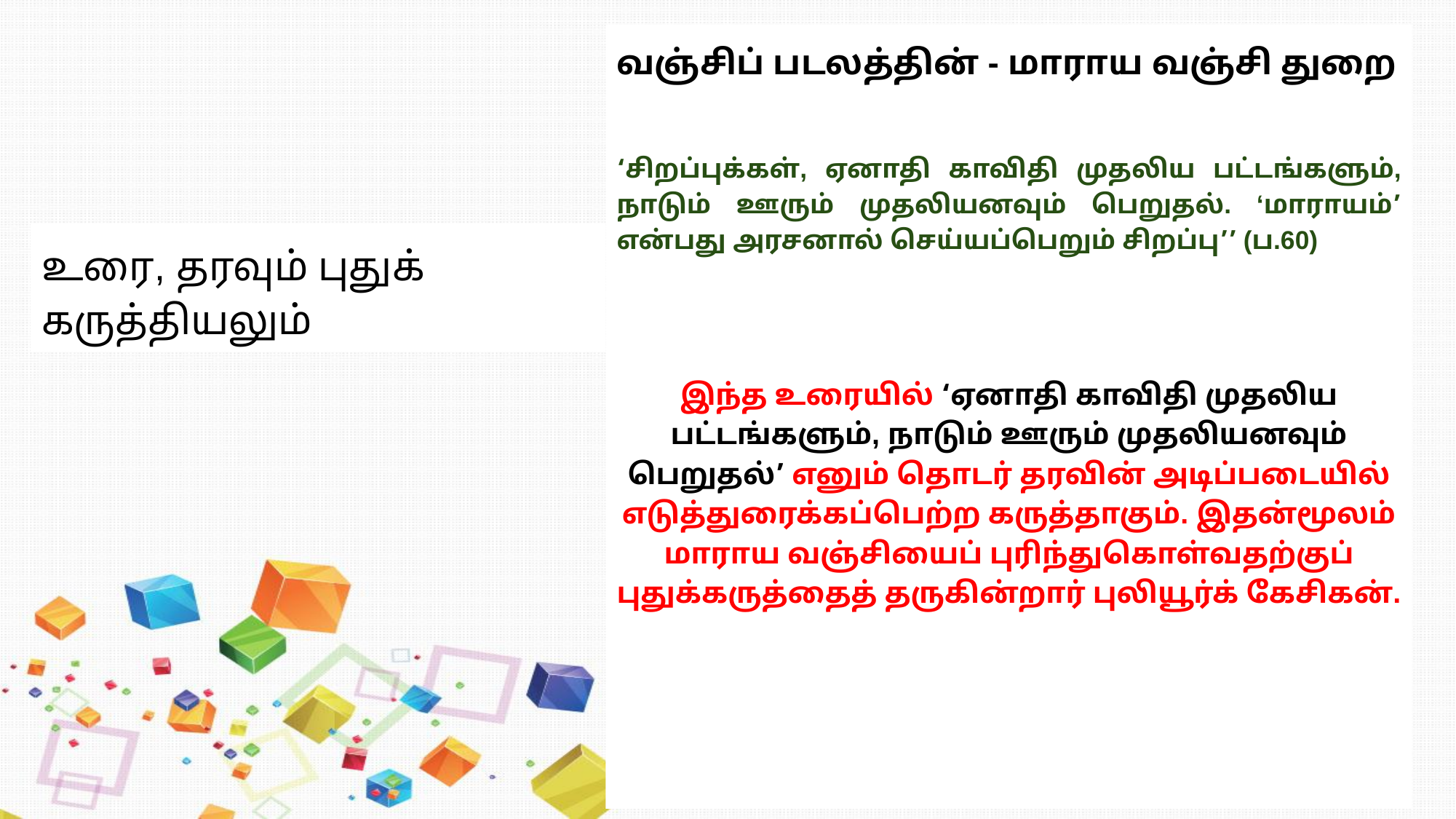

வஞ்சிப் படலத்தின் - மாராய வஞ்சி துறை

‘சிறப்புக்கள், ஏனாதி காவிதி முதலிய பட்டங்களும், நாடும் ஊரும் முதலியனவும் பெறுதல். ‘மாராயம்’ என்பது அரசனால் செய்யப்பெறும் சிறப்பு’’ (ப.60)

இந்த உரையில் ‘ஏனாதி காவிதி முதலிய பட்டங்களும், நாடும் ஊரும் முதலியனவும் பெறுதல்’ எனும் தொடர் தரவின் அடிப்படையில் எடுத்துரைக்கப்பெற்ற கருத்தாகும். இதன்மூலம் மாராய வஞ்சியைப் புரிந்துகொள்வதற்குப் புதுக்கருத்தைத் தருகின்றார் புலியூர்க் கேசிகன்.

உரை, தரவும் புதுக் கருத்தியலும்